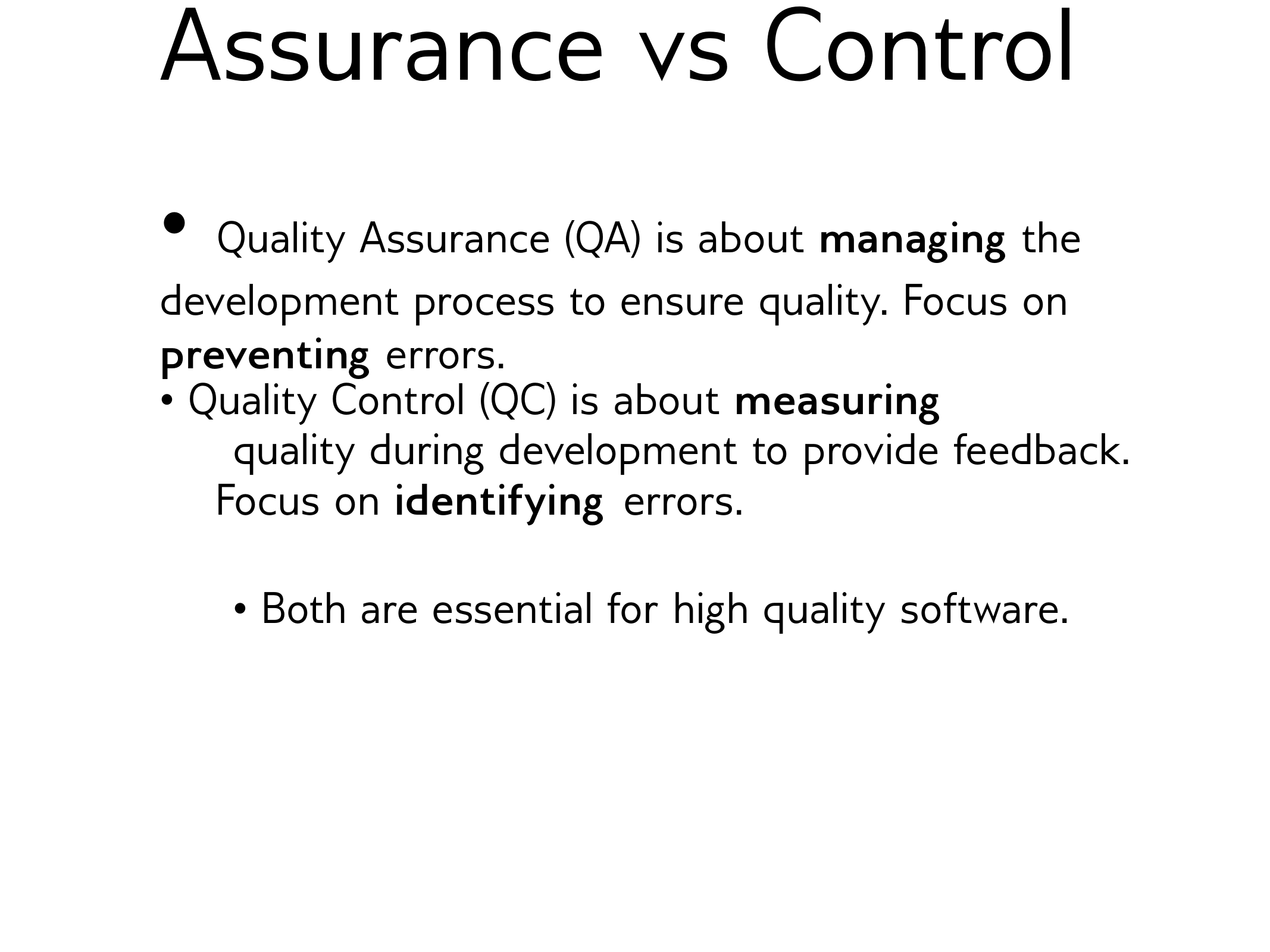

Assurance vs Control

• Quality Assurance (QA) is about managing the development process to ensure quality. Focus on preventing errors.
• Quality Control (QC) is about measuring
quality during development to provide feedback. Focus on identifying errors.

• Both are essential for high quality software.